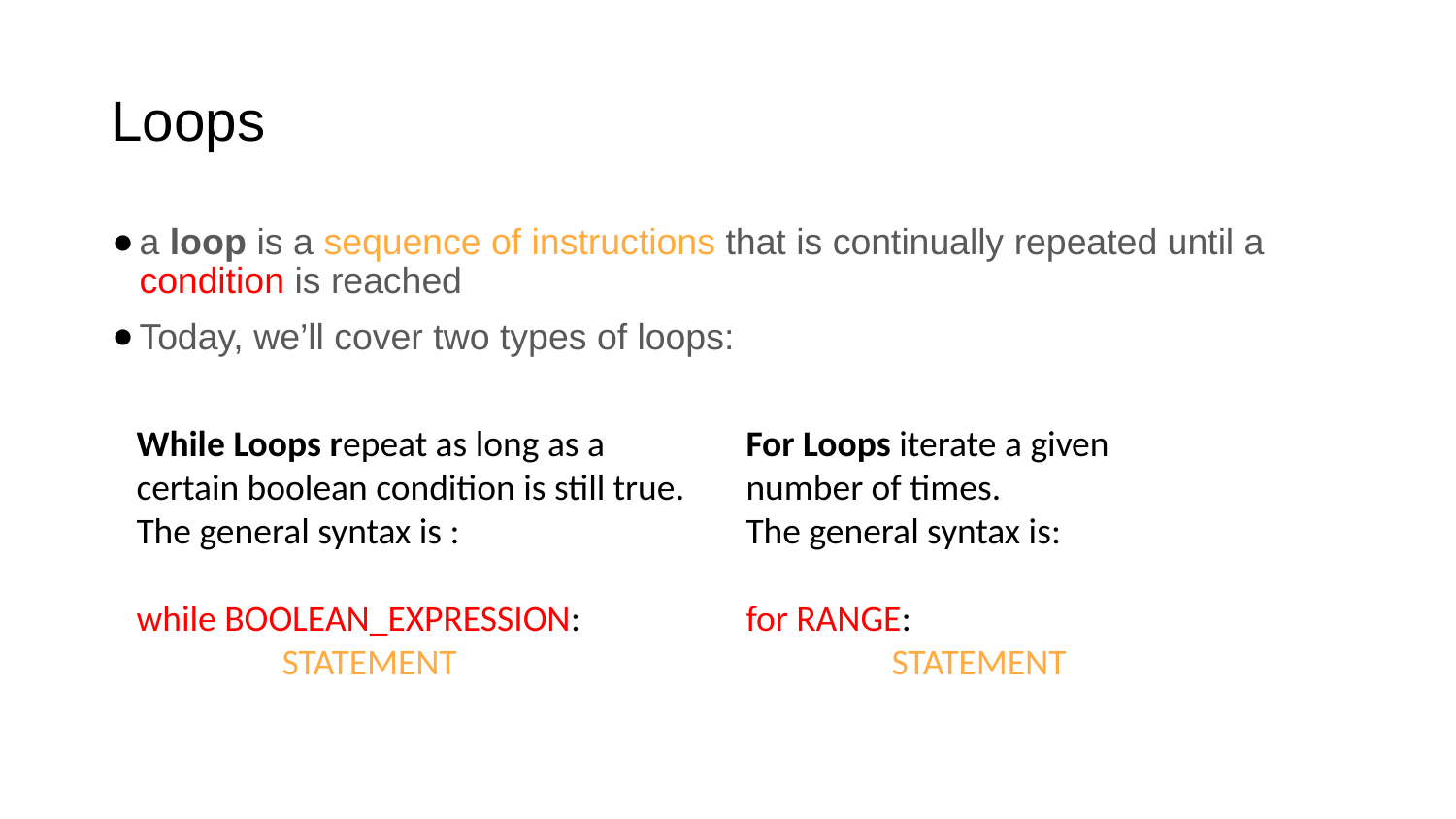

# Loops
a loop is a sequence of instructions that is continually repeated until a condition is reached
Today, we’ll cover two types of loops:
While Loops repeat as long as a certain boolean condition is still true.
The general syntax is :

while BOOLEAN_EXPRESSION:
	STATEMENT
For Loops iterate a given number of times.
The general syntax is:

for RANGE:
	STATEMENT